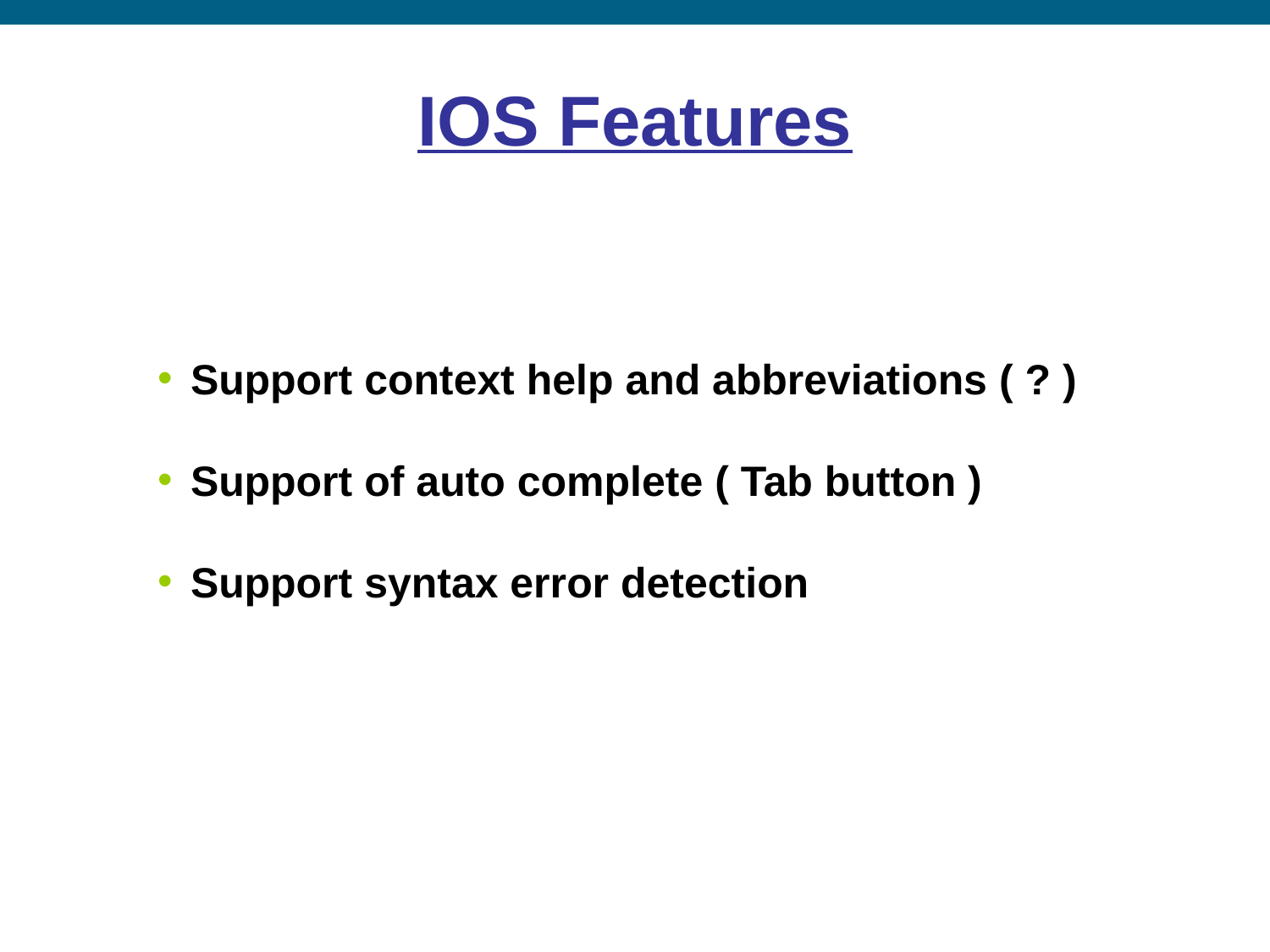

# IOS Features

 Support context help and abbreviations ( ? )

 Support of auto complete ( Tab button )

 Support syntax error detection